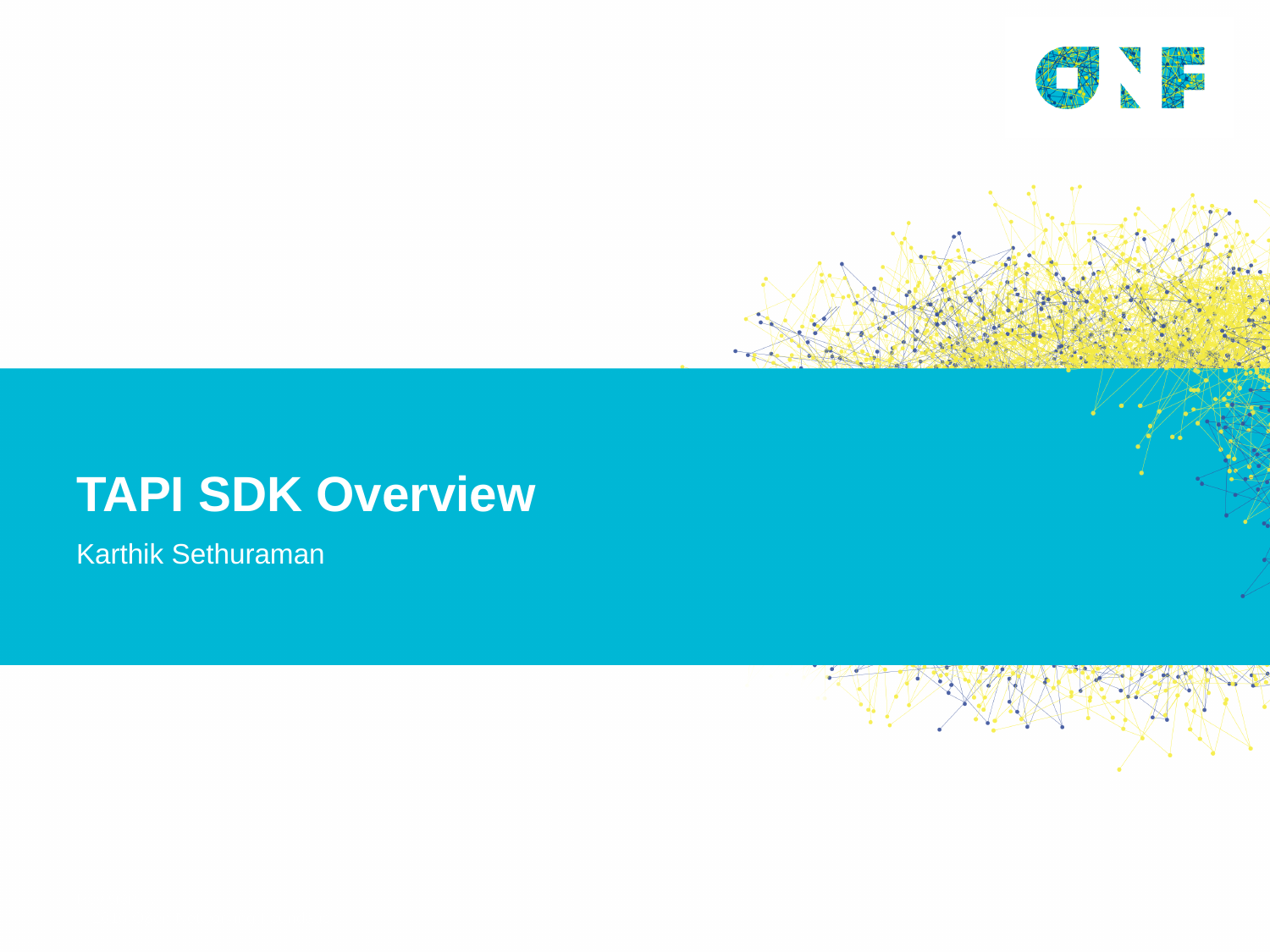

# TAPI SDK Overview
Karthik Sethuraman
3